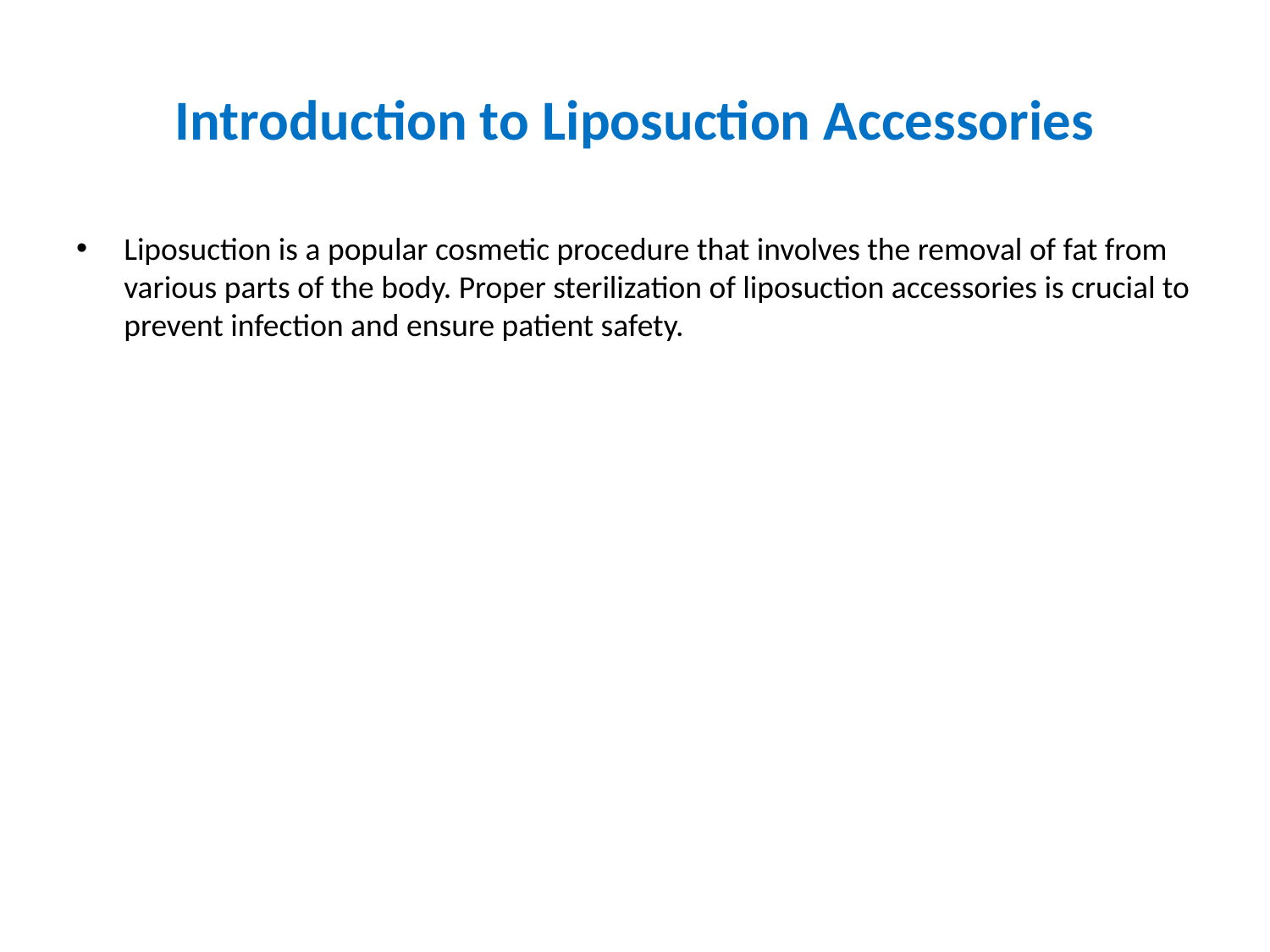

# Introduction to Liposuction Accessories
Liposuction is a popular cosmetic procedure that involves the removal of fat from various parts of the body. Proper sterilization of liposuction accessories is crucial to prevent infection and ensure patient safety.